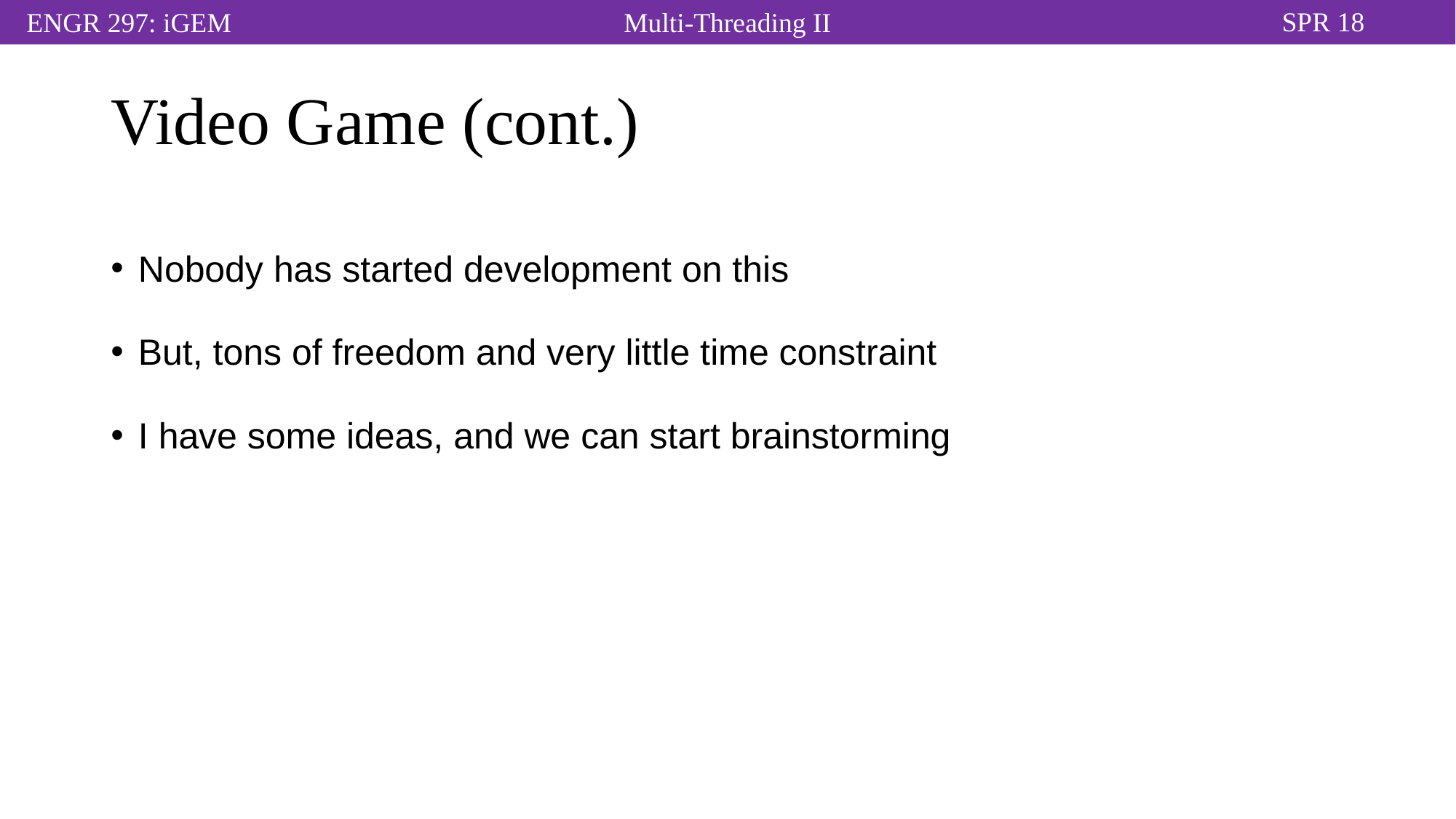

# Video Game (cont.)
Nobody has started development on this
But, tons of freedom and very little time constraint
I have some ideas, and we can start brainstorming